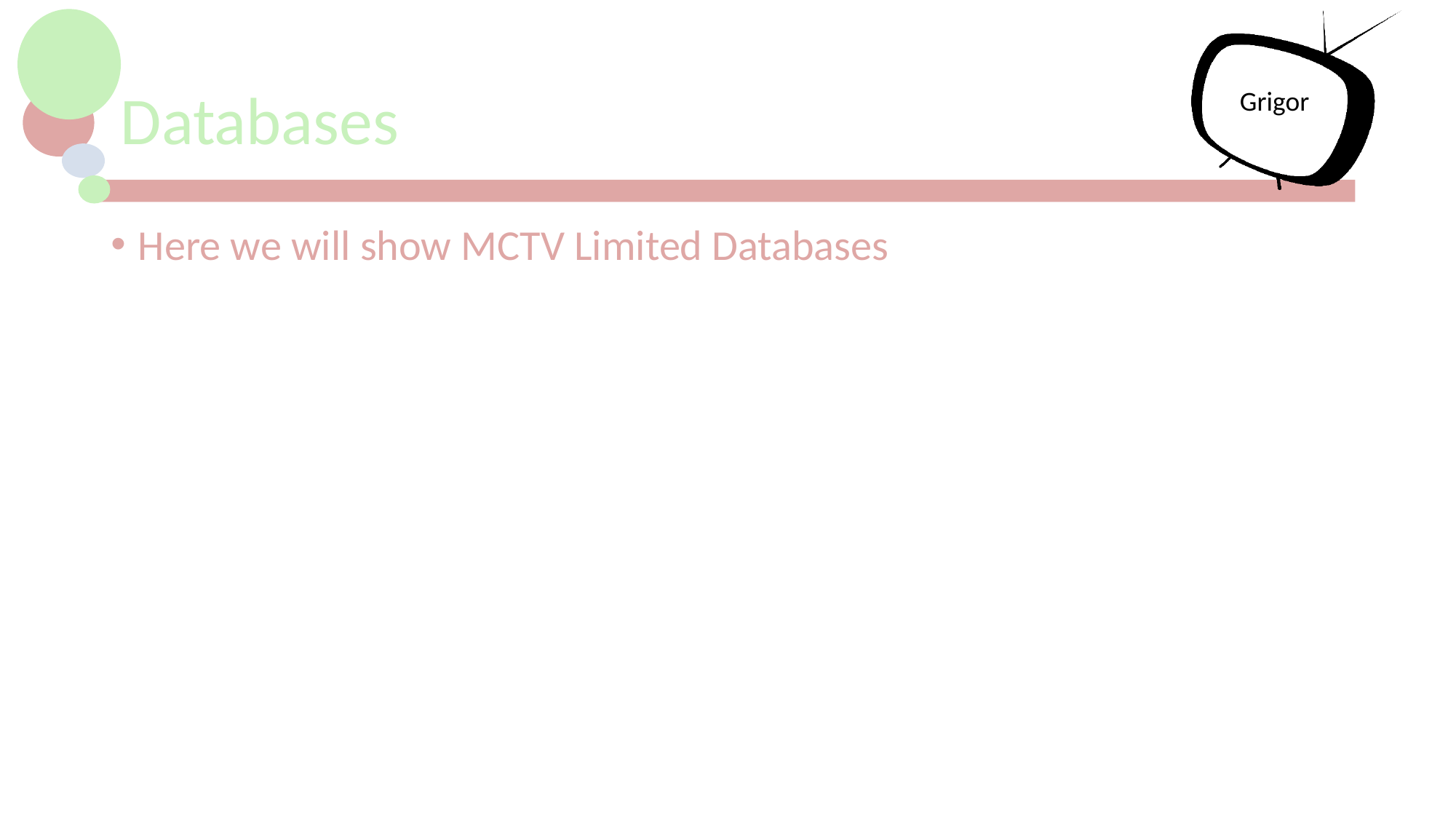

# Databases
Grigor
Here we will show MCTV Limited Databases